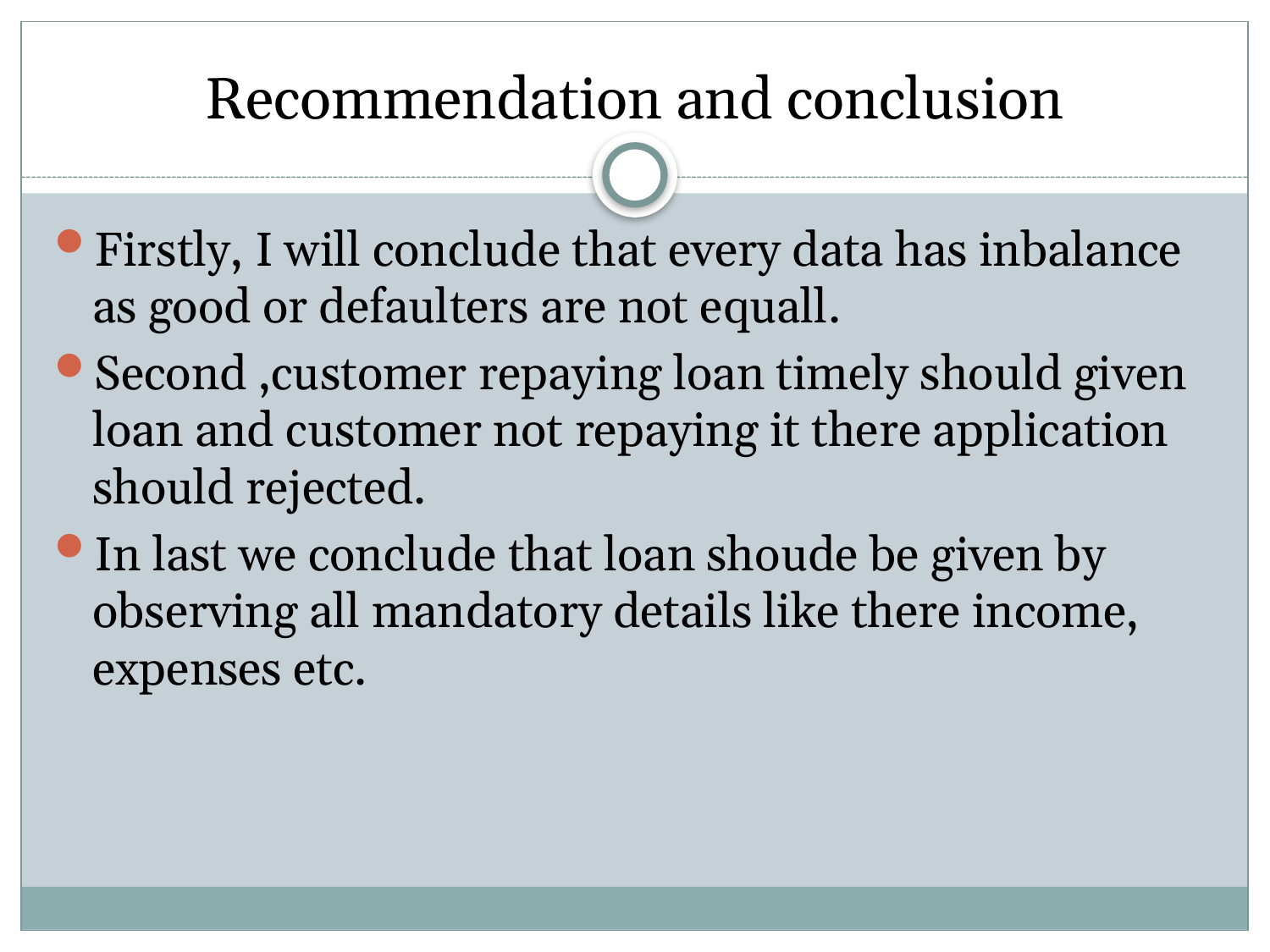

# Recommendation and conclusion
Firstly, I will conclude that every data has inbalance as good or defaulters are not equall.
Second ,customer repaying loan timely should given loan and customer not repaying it there application should rejected.
In last we conclude that loan shoude be given by observing all mandatory details like there income, expenses etc.